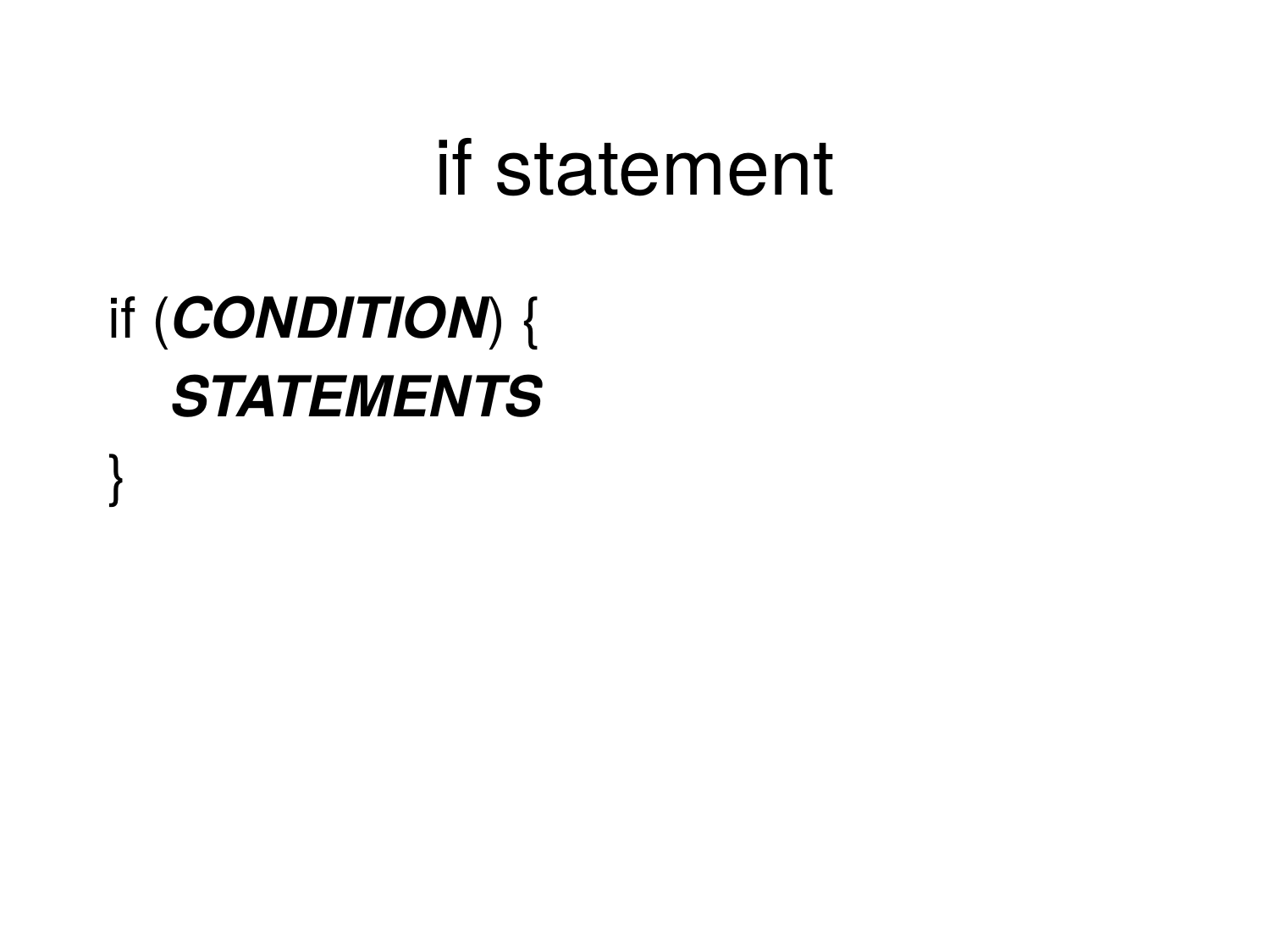

# if statement
if (CONDITION) {
    STATEMENTS
}